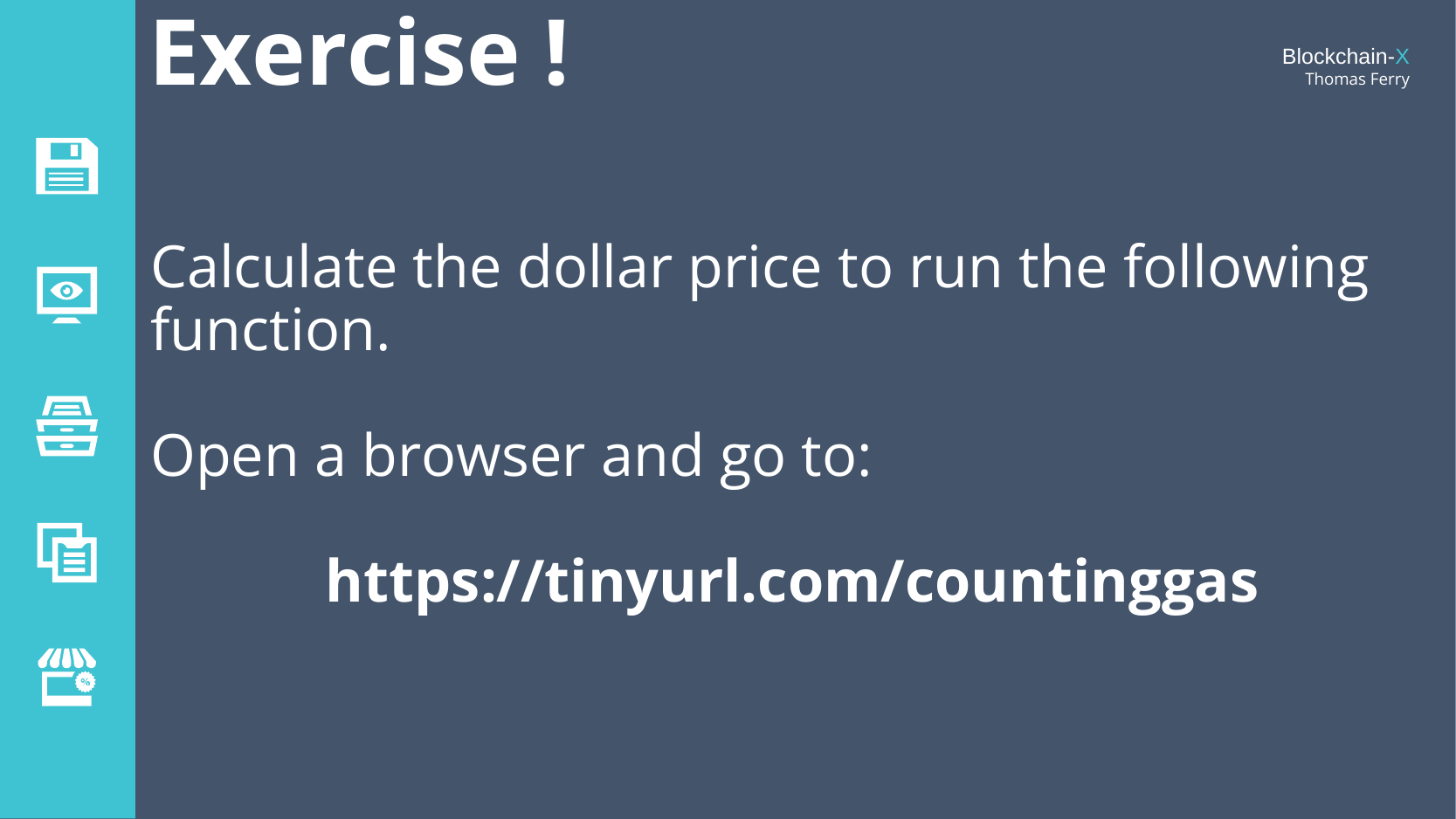

Exercise !

Calculate the dollar price to run the following function.

Open a browser and go to:

https://tinyurl.com/countinggas